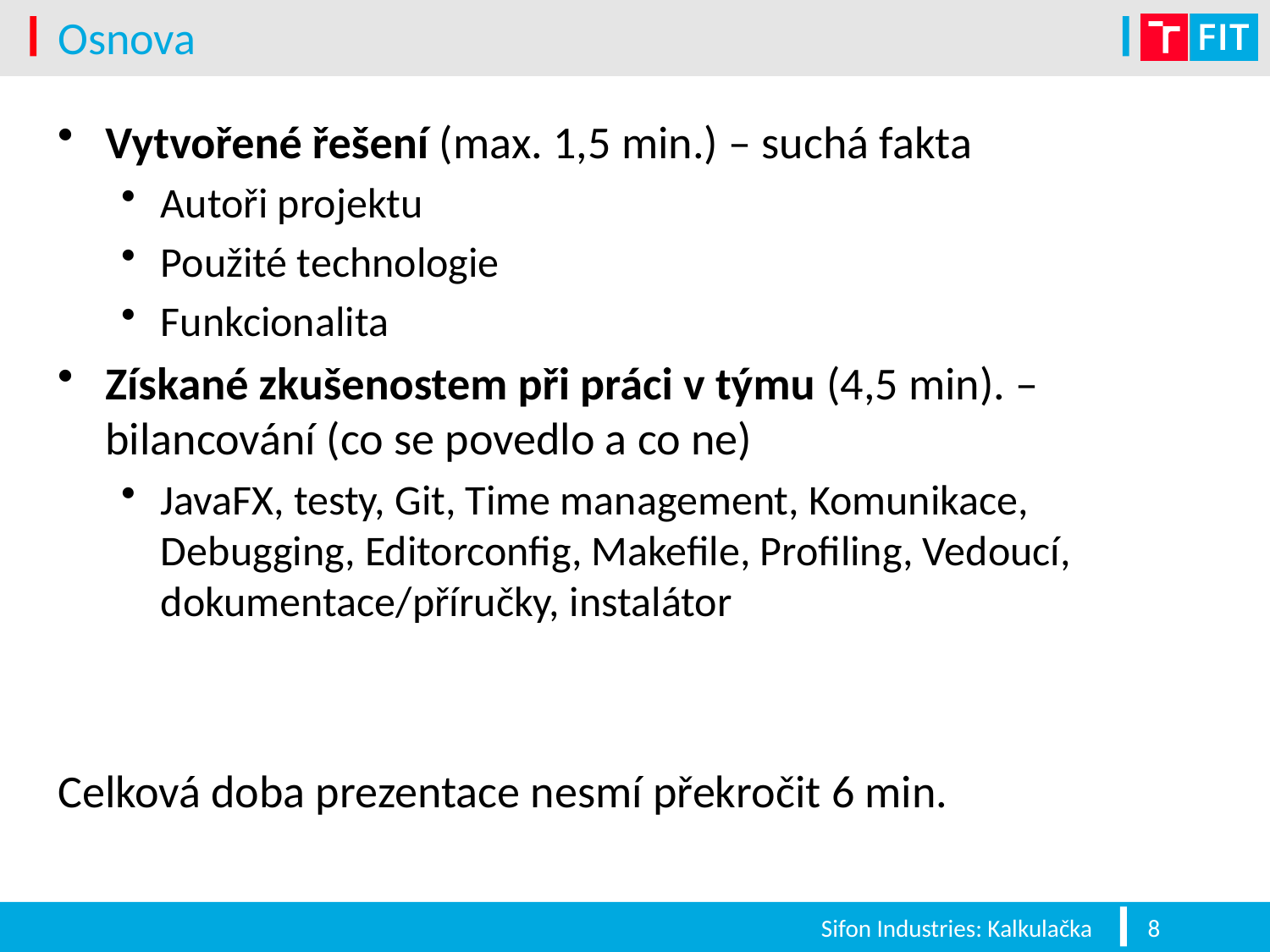

# Osnova
Vytvořené řešení (max. 1,5 min.) – suchá fakta
Autoři projektu
Použité technologie
Funkcionalita
Získané zkušenostem při práci v týmu (4,5 min). – bilancování (co se povedlo a co ne)
JavaFX, testy, Git, Time management, Komunikace, Debugging, Editorconfig, Makefile, Profiling, Vedoucí, dokumentace/příručky, instalátor

Celková doba prezentace nesmí překročit 6 min.

Sifon Industries: Kalkulačka

8